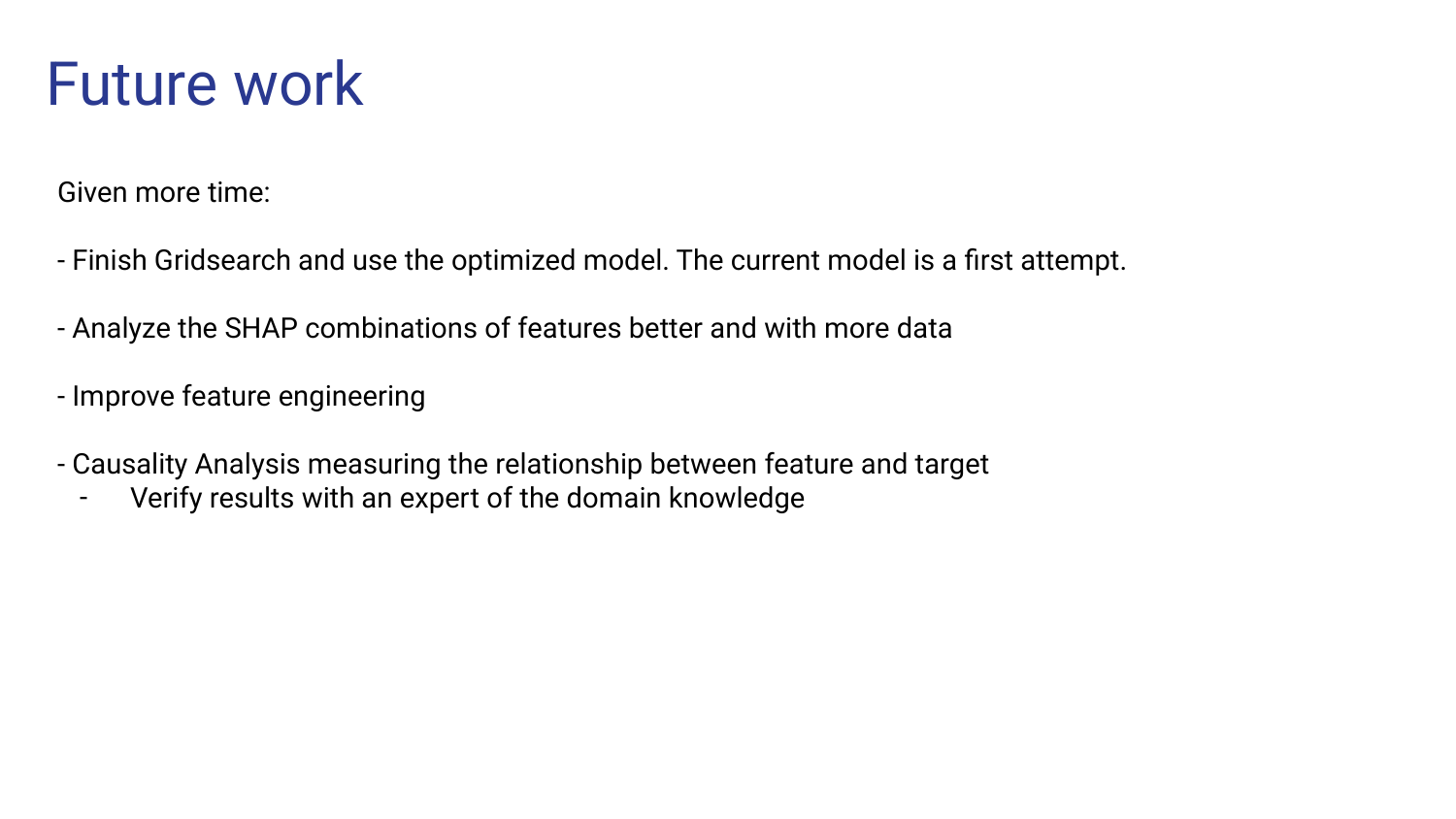

# Future work
Given more time:

- Finish Gridsearch and use the optimized model. The current model is a first attempt.

- Analyze the SHAP combinations of features better and with more data

- Improve feature engineering

- Causality Analysis measuring the relationship between feature and target
Verify results with an expert of the domain knowledge